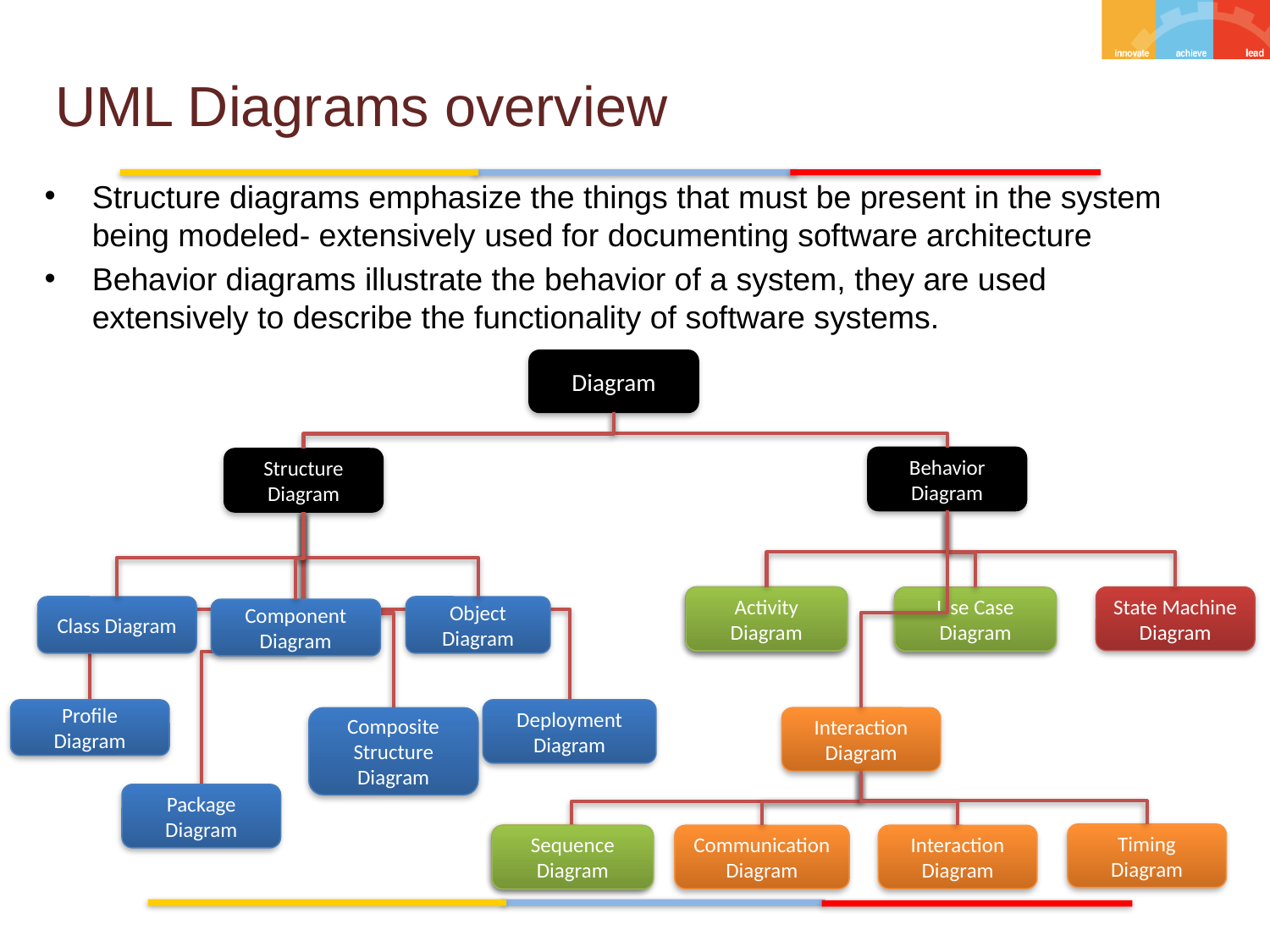

# UML Diagrams overview
Structure diagrams emphasize the things that must be present in the system being modeled- extensively used for documenting software architecture
Behavior diagrams illustrate the behavior of a system, they are used extensively to describe the functionality of software systems.
Diagram
Behavior Diagram
Structure Diagram
Activity Diagram
Activity Diagram
State Machine Diagram
Use Case Diagram
Use Case Diagram
Class Diagram
Object Diagram
Component Diagram
Profile Diagram
Deployment Diagram
Composite Structure Diagram
Interaction Diagram
Package Diagram
Timing Diagram
Sequence Diagram
Sequence Diagram
Communication Diagram
Interaction Diagram